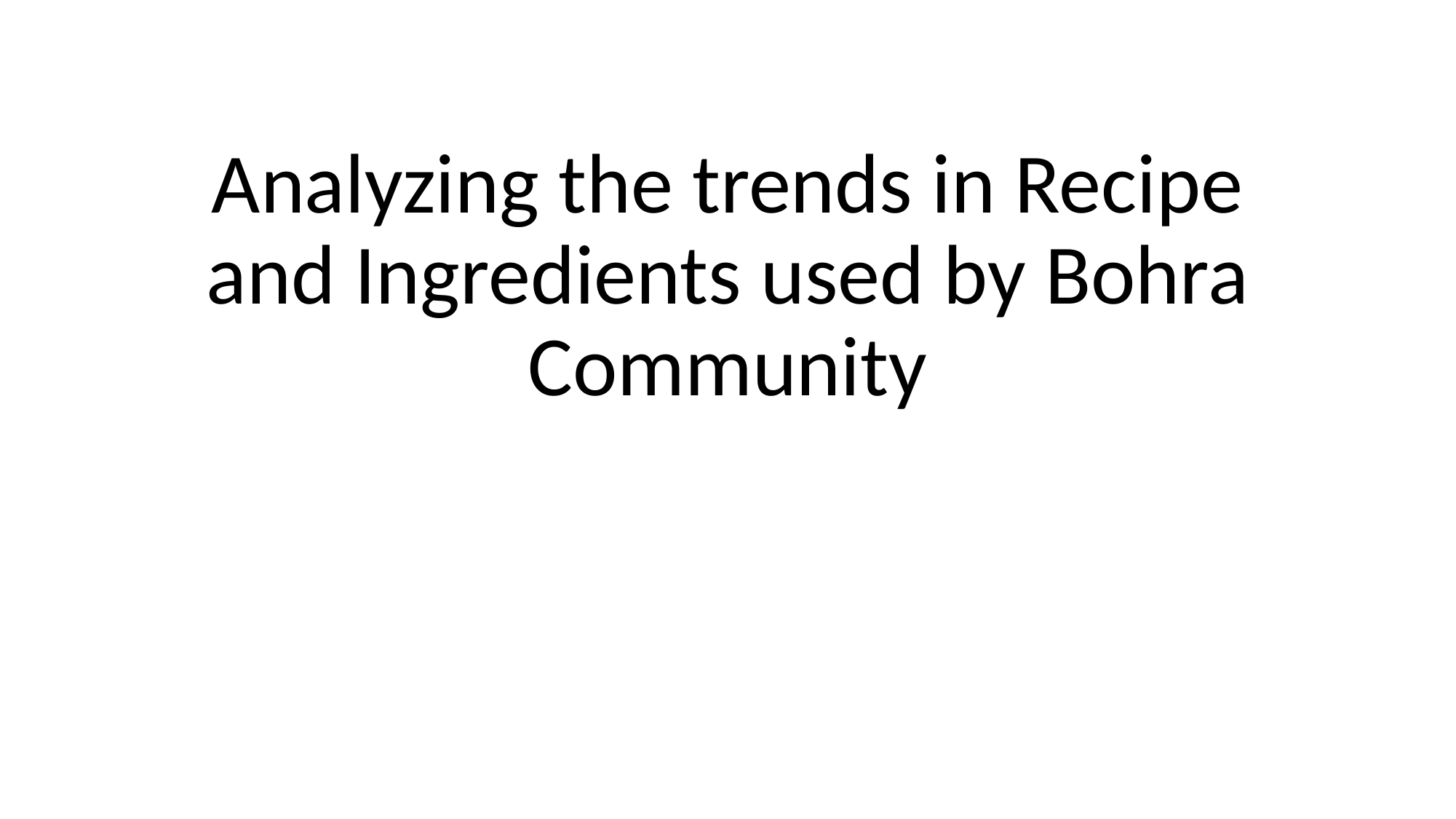

# Analyzing the trends in Recipe and Ingredients used by Bohra Community